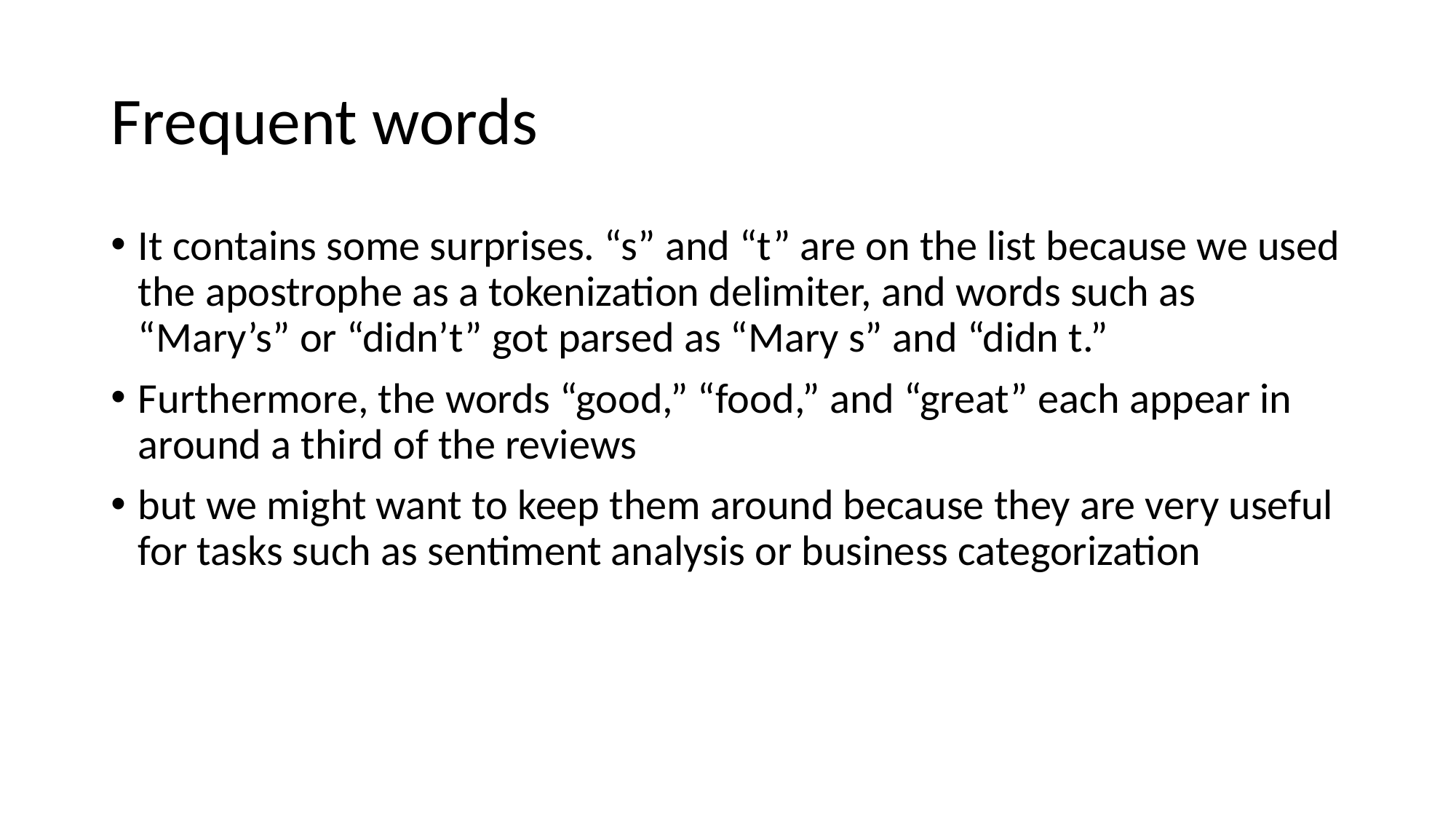

# Frequent words
It contains some surprises. “s” and “t” are on the list because we used the apostrophe as a tokenization delimiter, and words such as “Mary’s” or “didn’t” got parsed as “Mary s” and “didn t.”
Furthermore, the words “good,” “food,” and “great” each appear in around a third of the reviews
but we might want to keep them around because they are very useful for tasks such as sentiment analysis or business categorization